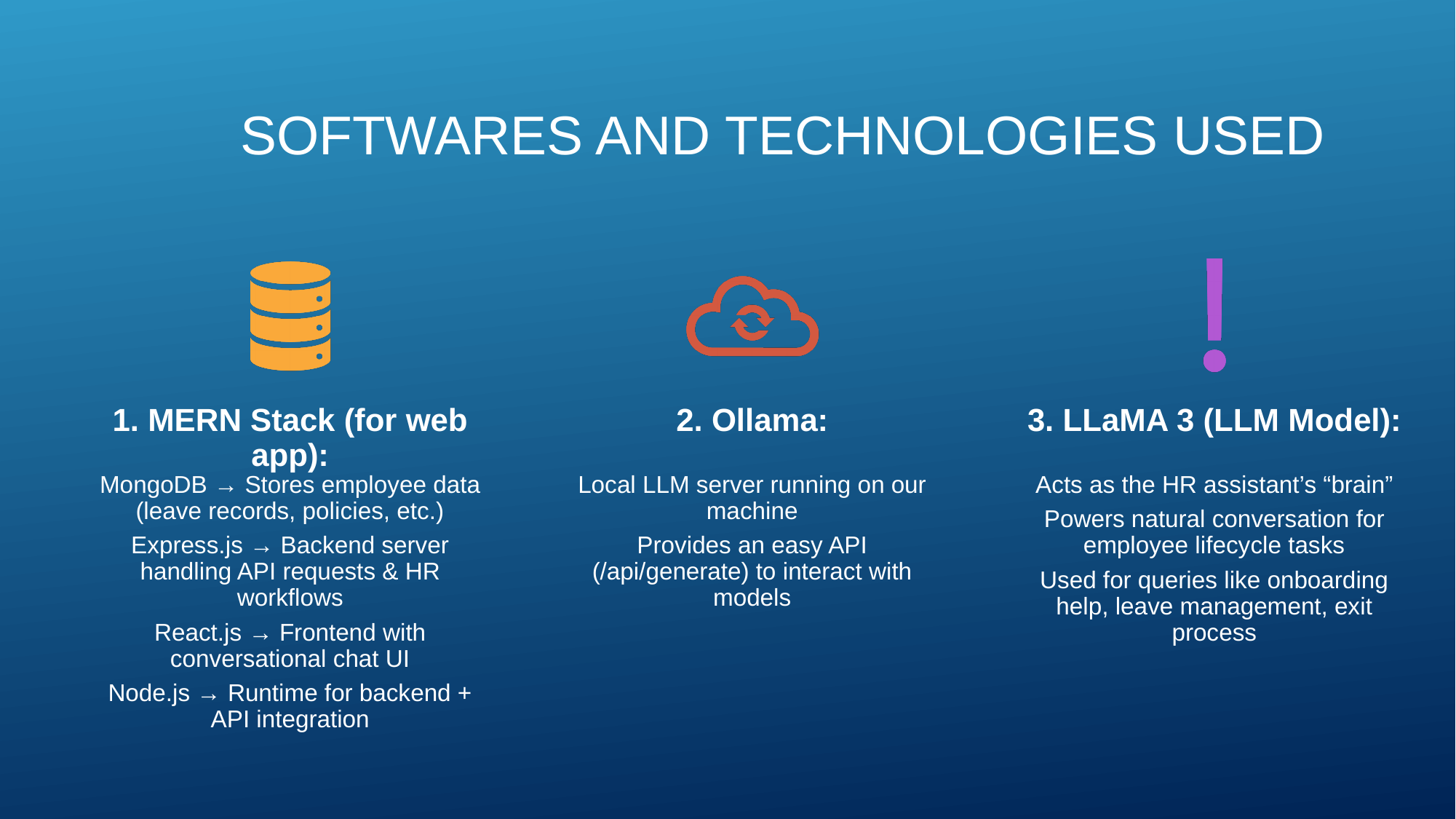

# Softwares and technologies used
1. MERN Stack (for web app):
MongoDB → Stores employee data (leave records, policies, etc.)
Express.js → Backend server handling API requests & HR workflows
React.js → Frontend with conversational chat UI
Node.js → Runtime for backend + API integration
2. Ollama:
Local LLM server running on our machine
Provides an easy API (/api/generate) to interact with models
3. LLaMA 3 (LLM Model):
Acts as the HR assistant’s “brain”
Powers natural conversation for employee lifecycle tasks
Used for queries like onboarding help, leave management, exit process